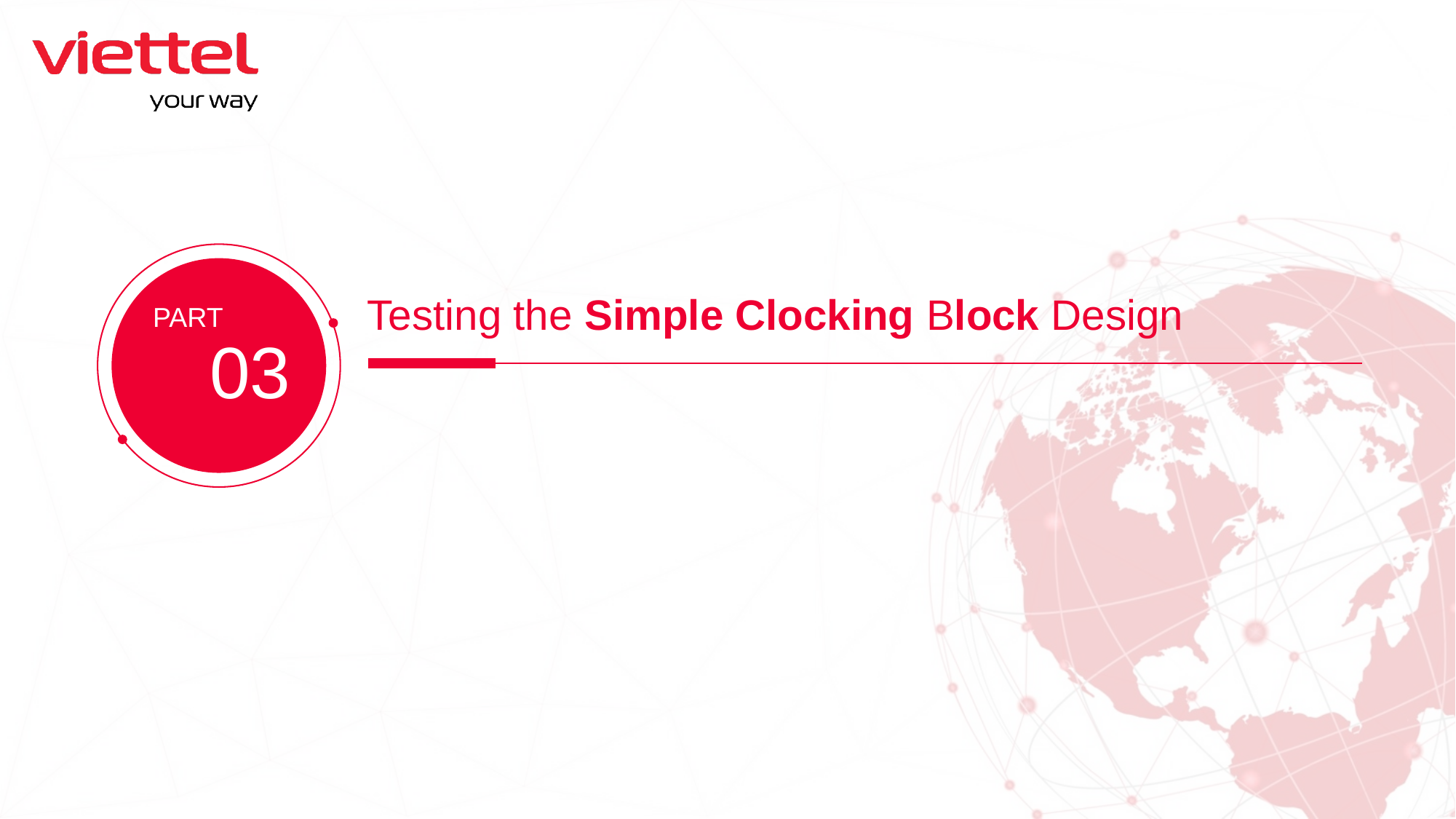

Testing the Simple Clocking Block Design
03
7